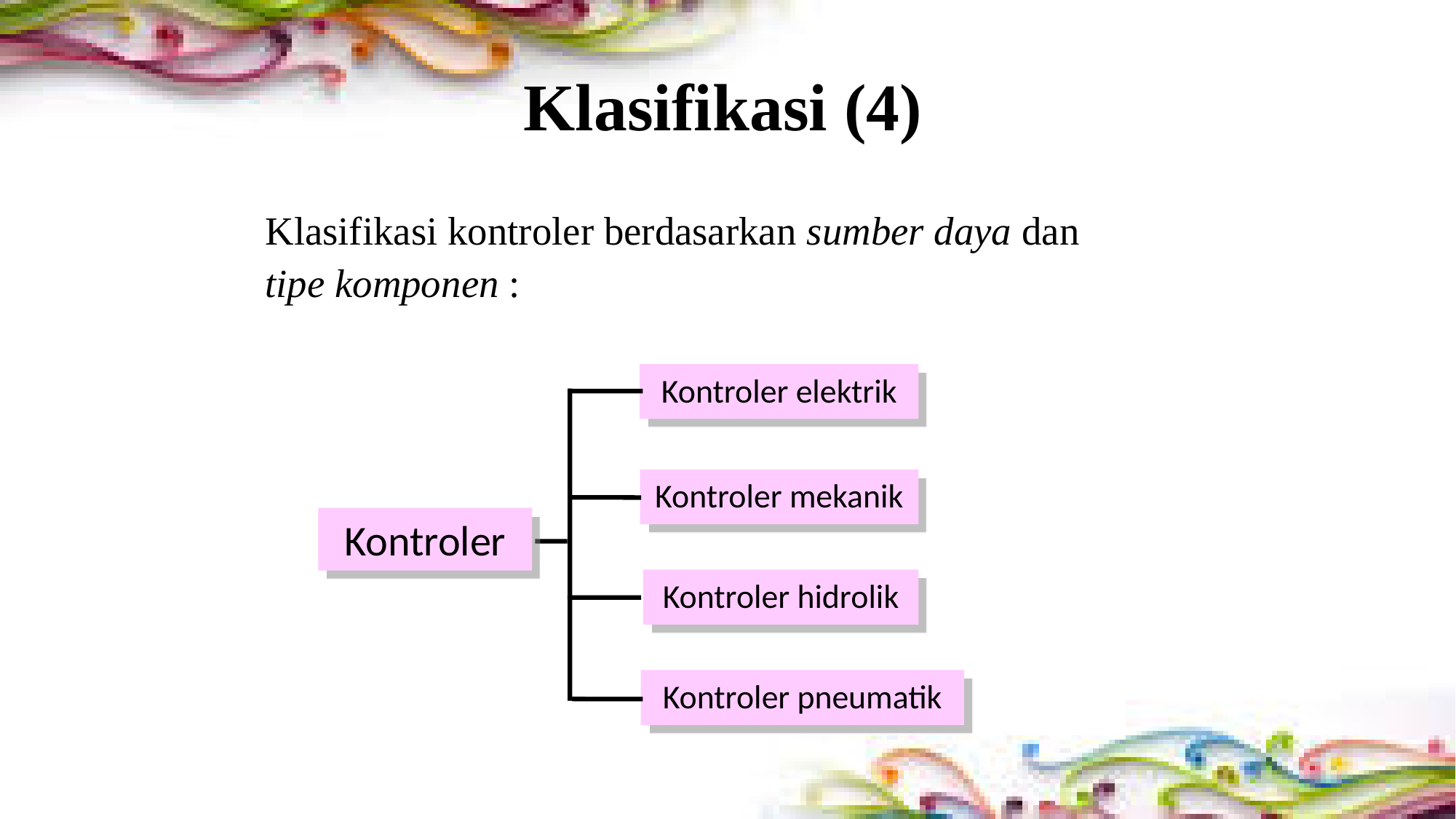

# Klasifikasi (4)
Klasifikasi kontroler berdasarkan sumber daya dan
tipe komponen :
Kontroler elektrik

Kontroler mekanik

Kontroler

Kontroler hidrolik

Kontroler pneumatik